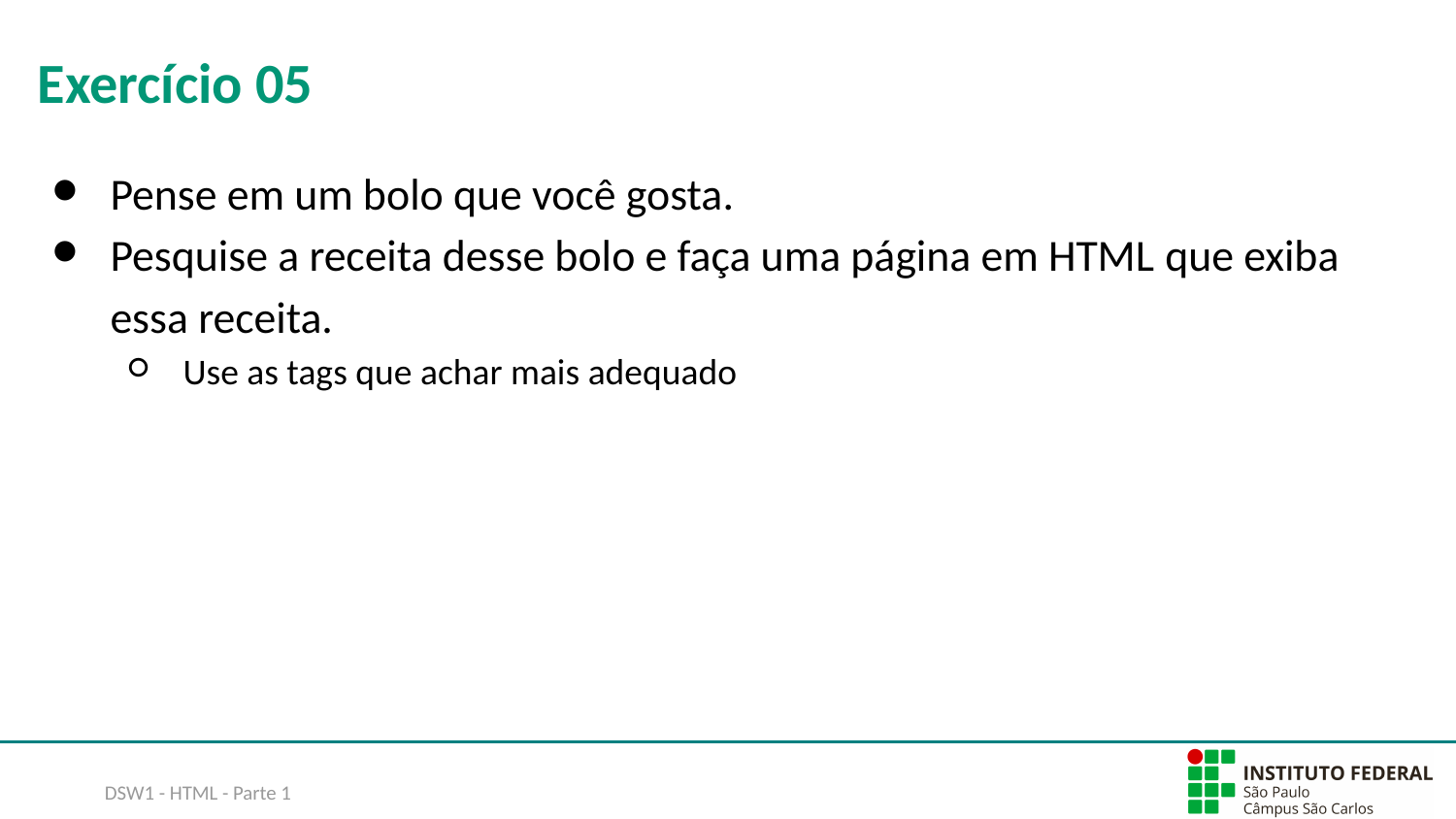

# Exercício 05
Pense em um bolo que você gosta.
Pesquise a receita desse bolo e faça uma página em HTML que exiba essa receita.
Use as tags que achar mais adequado